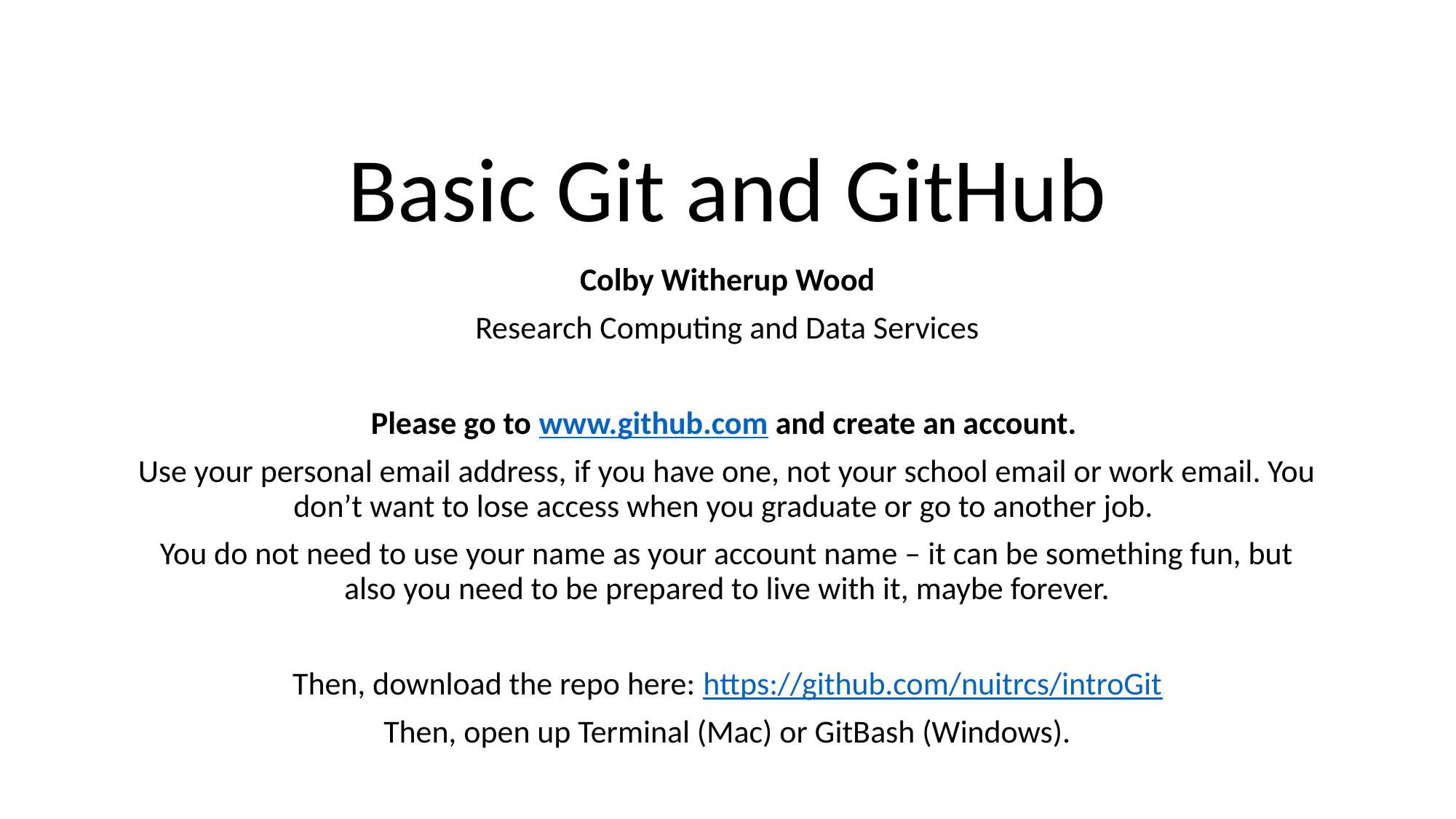

# Basic Git and GitHub
Colby Witherup Wood
Research Computing and Data Services

Please go to www.github.com and create an account.
Use your personal email address, if you have one, not your school email or work email. You don’t want to lose access when you graduate or go to another job.
You do not need to use your name as your account name – it can be something fun, but also you need to be prepared to live with it, maybe forever.

Then, download the repo here: https://github.com/nuitrcs/introGit
Then, open up Terminal (Mac) or GitBash (Windows).